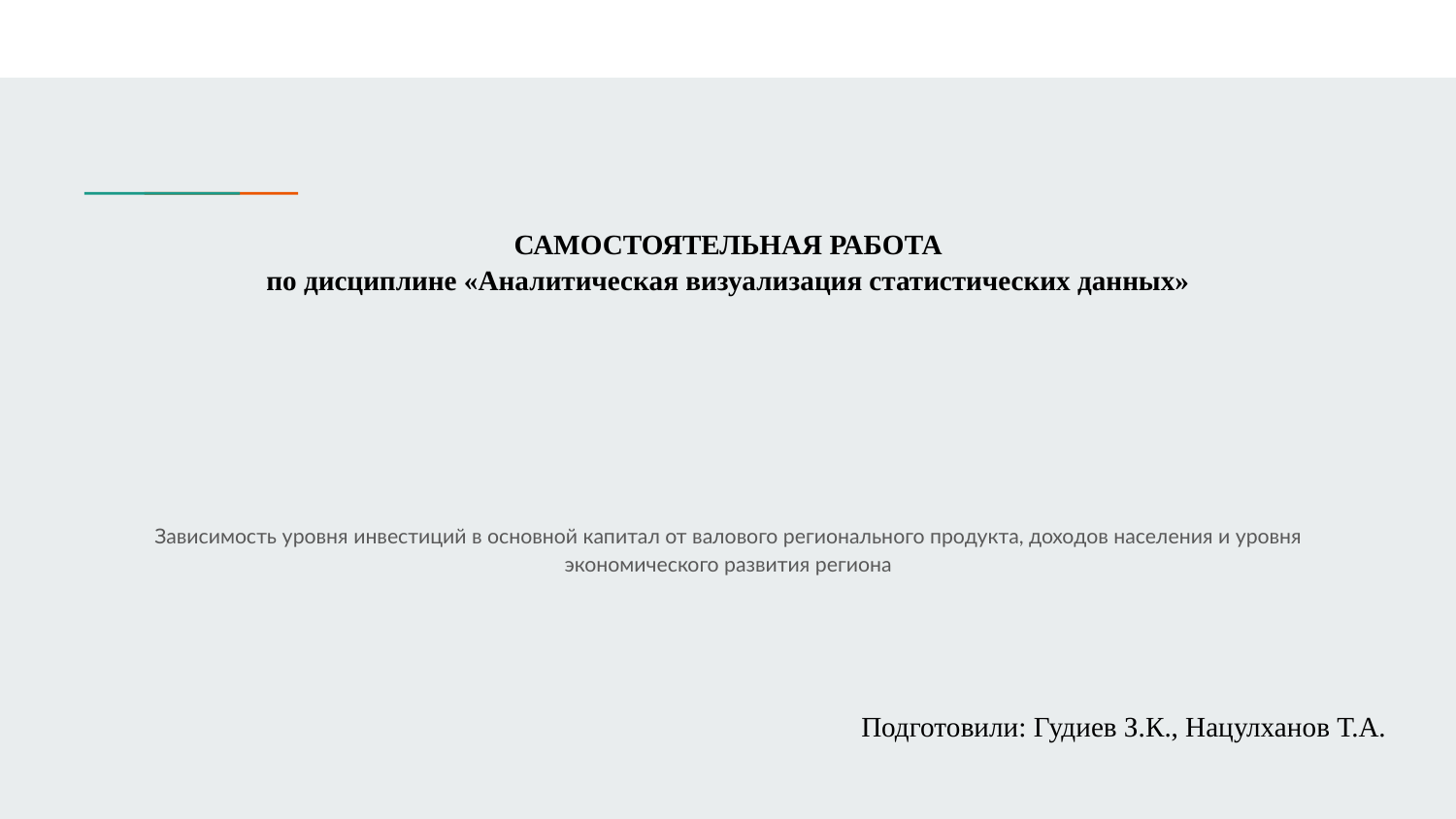

# САМОСТОЯТЕЛЬНАЯ РАБОТА
по дисциплине «Аналитическая визуализация статистических данных»
Зависимость уровня инвестиций в основной капитал от валового регионального продукта, доходов населения и уровня экономического развития региона
Подготовили: Гудиев З.К., Нацулханов Т.А.